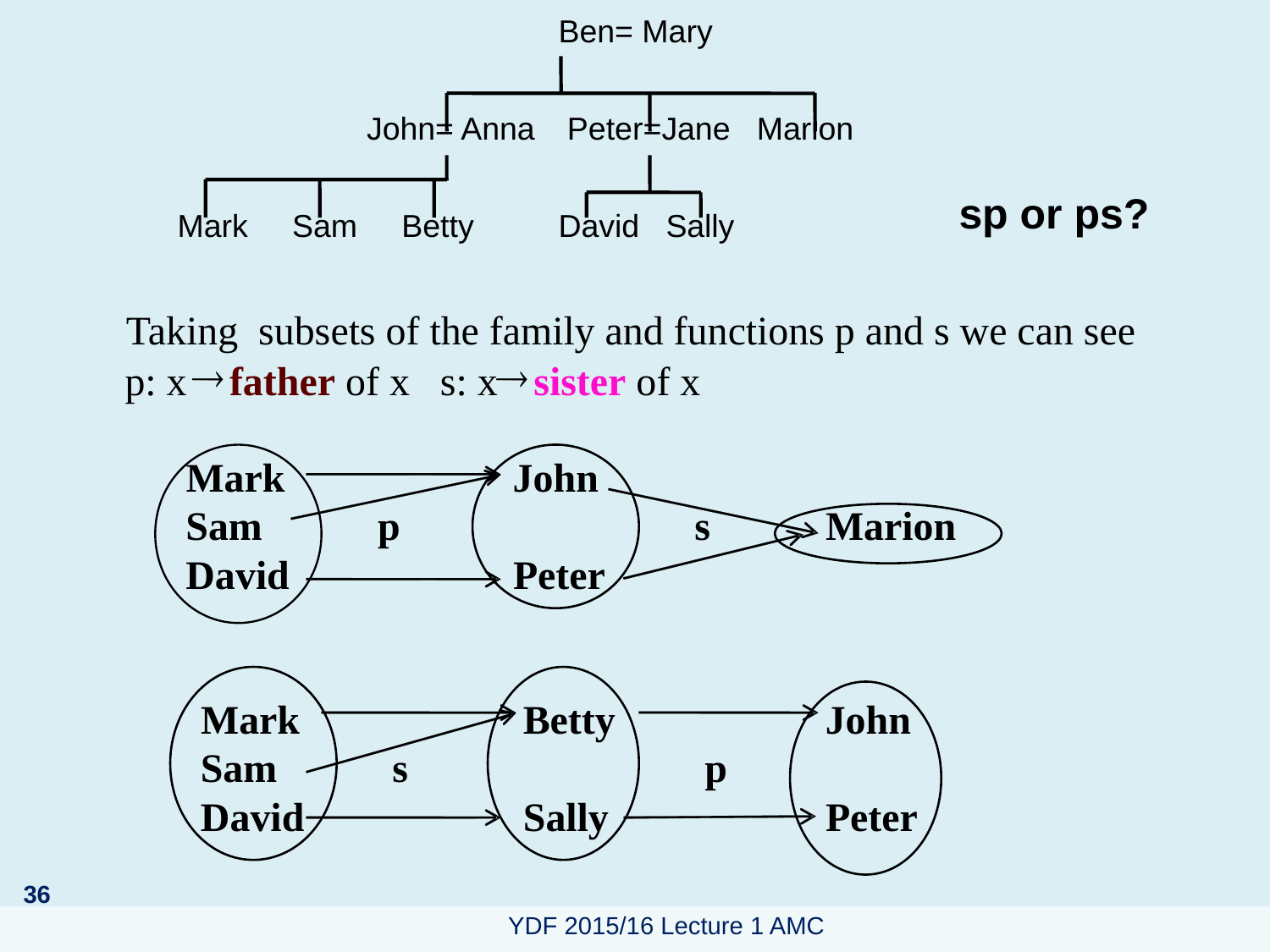

Ben= Mary

	       John= Anna	 Peter=Jane   Marion

Mark     Sam     Betty	David   Sally

sp or ps?

Taking  subsets of the family and functions p and s we can see

→
→
p: x
father of x   s: x
sister of x

      Mark

 John

      Sam

          p

    s

  Marion

      David

 Peter

Mark

  Betty

  John

Sam

    s

     p

David

  Sally

  Peter

36
YDF 2015/16 Lecture 1 AMC